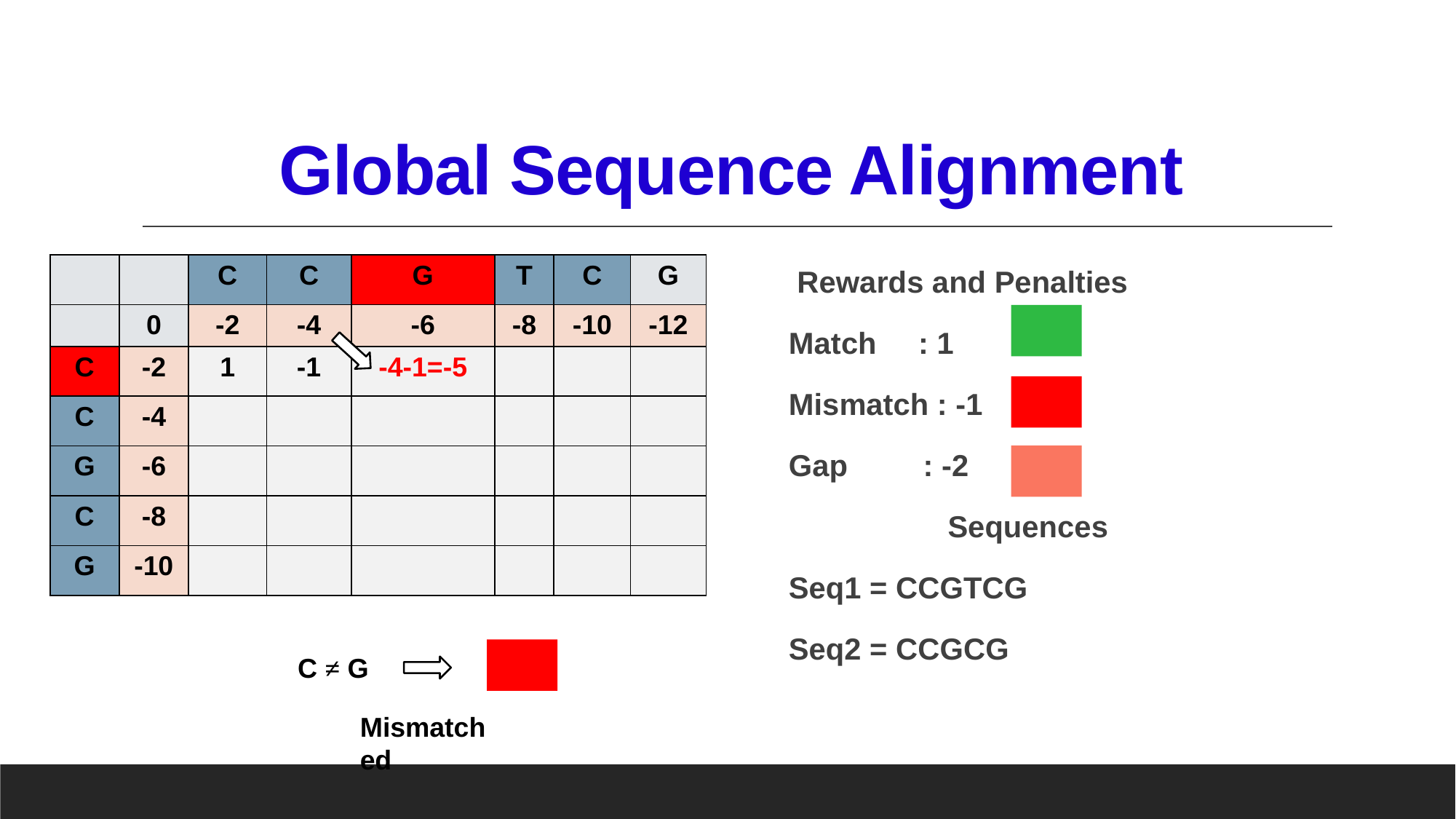

# Global Sequence Alignment
 Rewards and Penalties
Match     : 1
Mismatch : -1
Gap         : -2
                   Sequences
Seq1 = CCGTCG
Seq2 = CCGCG
|  |  | C | C | G | T | C | G |
| --- | --- | --- | --- | --- | --- | --- | --- |
|  | 0 | -2 | -4 | -6 | -8 | -10 | -12 |
| C | -2 | 1 | -1 | -4-1=-5 |  |  |  |
| C | -4 |  |  |  |  |  |  |
| G | -6 |  |  |  |  |  |  |
| C | -8 |  |  |  |  |  |  |
| G | -10 |  |  |  |  |  |  |

C ≠ G

Mismatched